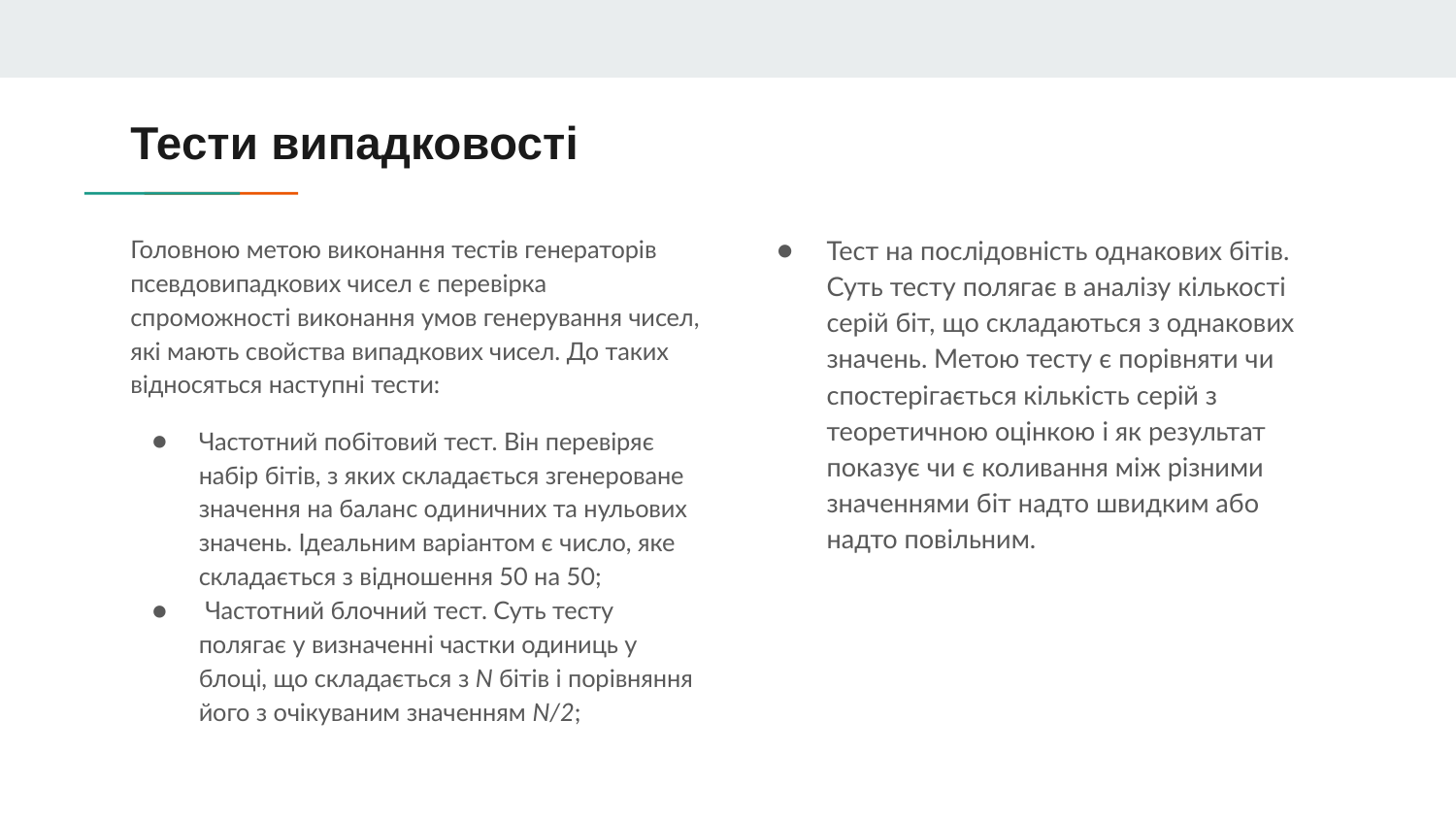

# Тести випадковості
Головною метою виконання тестів генераторів псевдовипадкових чисел є перевірка спроможності виконання умов генерування чисел, які мають свойства випадкових чисел. До таких відносяться наступні тести:
Частотний побітовий тест. Він перевіряє набір бітів, з яких складається згенероване значення на баланс одиничних та нульових значень. Ідеальним варіантом є число, яке складається з відношення 50 на 50;
 Частотний блочний тест. Суть тесту полягає у визначенні частки одиниць у блоці, що складається з N бітів і порівняння його з очікуваним значенням N/2;
Тест на послідовність однакових бітів. Суть тесту полягає в аналізу кількості серій біт, що складаються з однакових значень. Метою тесту є порівняти чи спостерігається кількість серій з теоретичною оцінкою і як результат показує чи є коливання між різними значеннями біт надто швидким або надто повільним.